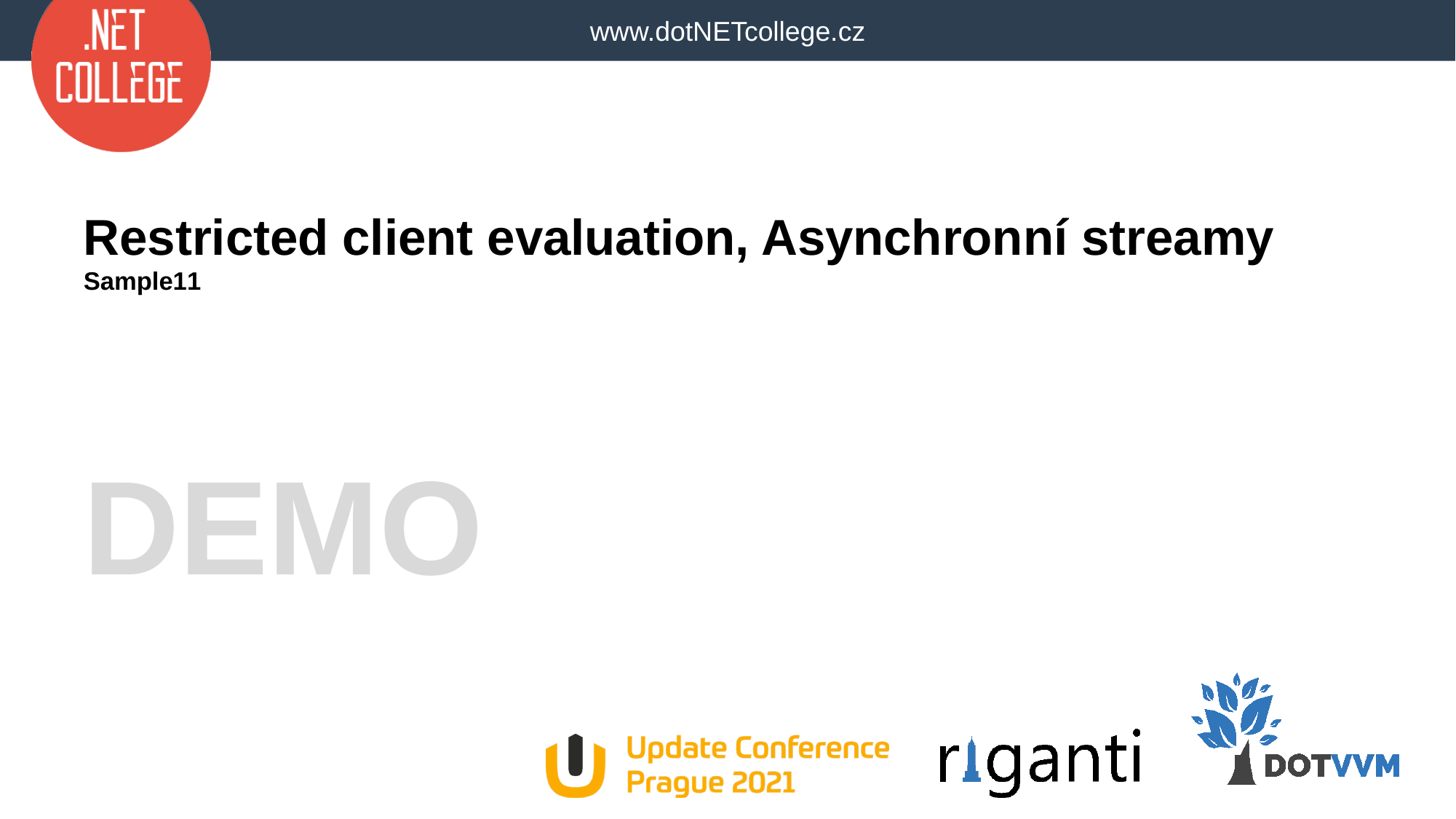

# Restricted client evaluation, Asynchronní streamy Sample11